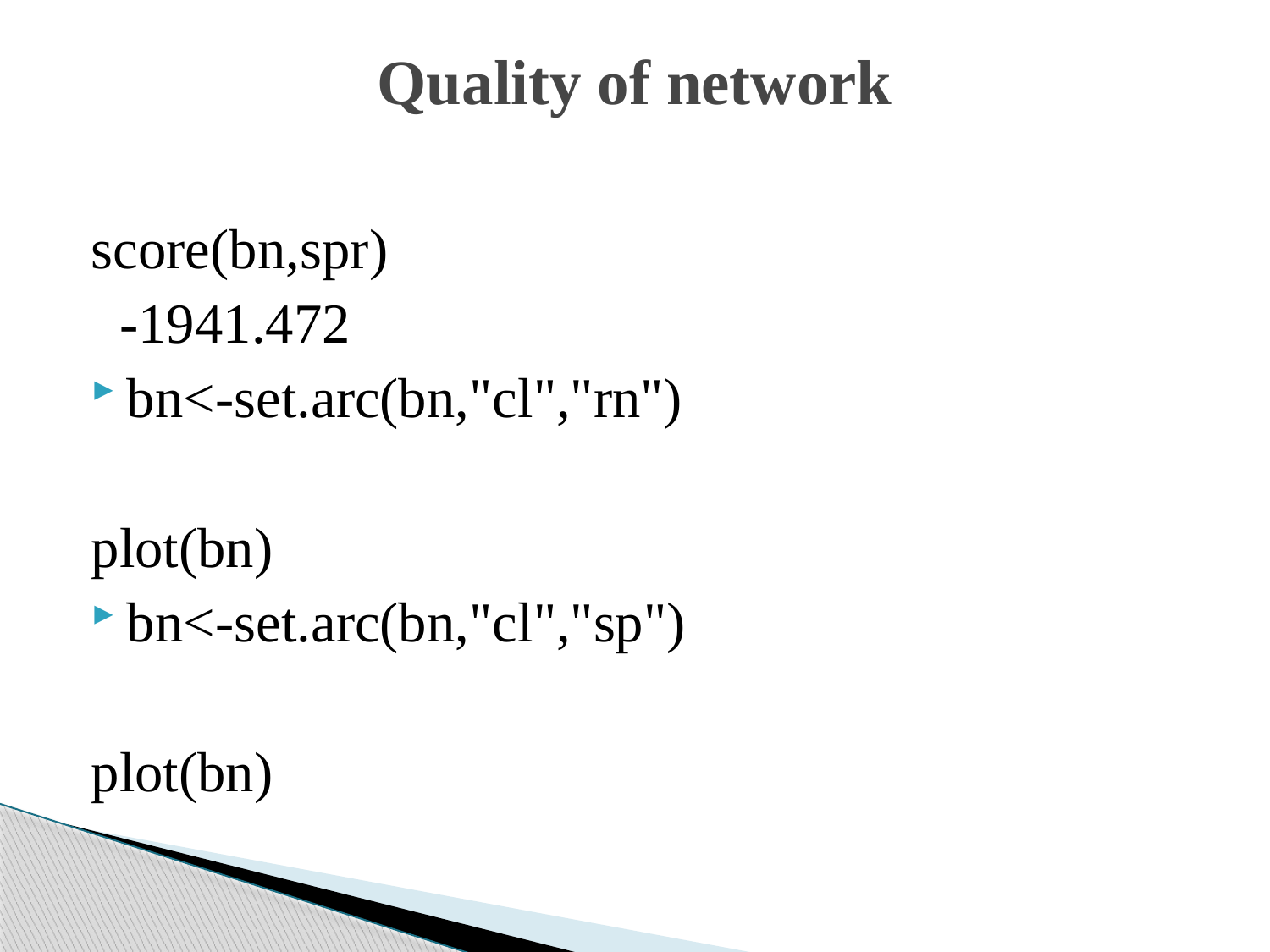

# Quality of network
score(bn,spr)
  -1941.472
bn<-set.arc(bn,"cl","rn")

plot(bn)
bn<-set.arc(bn,"cl","sp")

plot(bn)